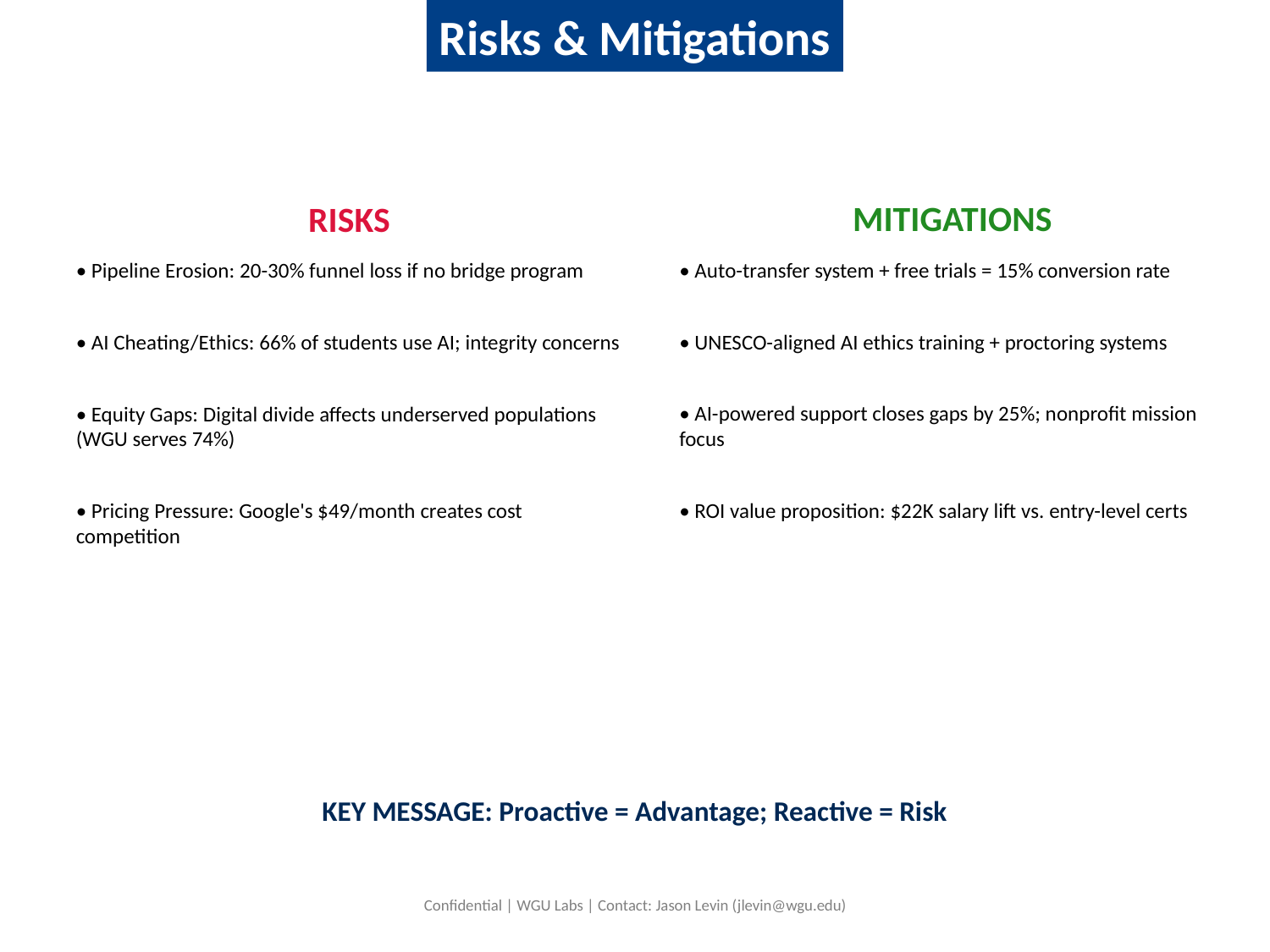

Risks & Mitigations
RISKS
• Pipeline Erosion: 20-30% funnel loss if no bridge program

• AI Cheating/Ethics: 66% of students use AI; integrity concerns

• Equity Gaps: Digital divide affects underserved populations (WGU serves 74%)

• Pricing Pressure: Google's $49/month creates cost competition
MITIGATIONS
• Auto-transfer system + free trials = 15% conversion rate

• UNESCO-aligned AI ethics training + proctoring systems

• AI-powered support closes gaps by 25%; nonprofit mission focus

• ROI value proposition: $22K salary lift vs. entry-level certs
KEY MESSAGE: Proactive = Advantage; Reactive = Risk
Confidential | WGU Labs | Contact: Jason Levin (jlevin@wgu.edu)